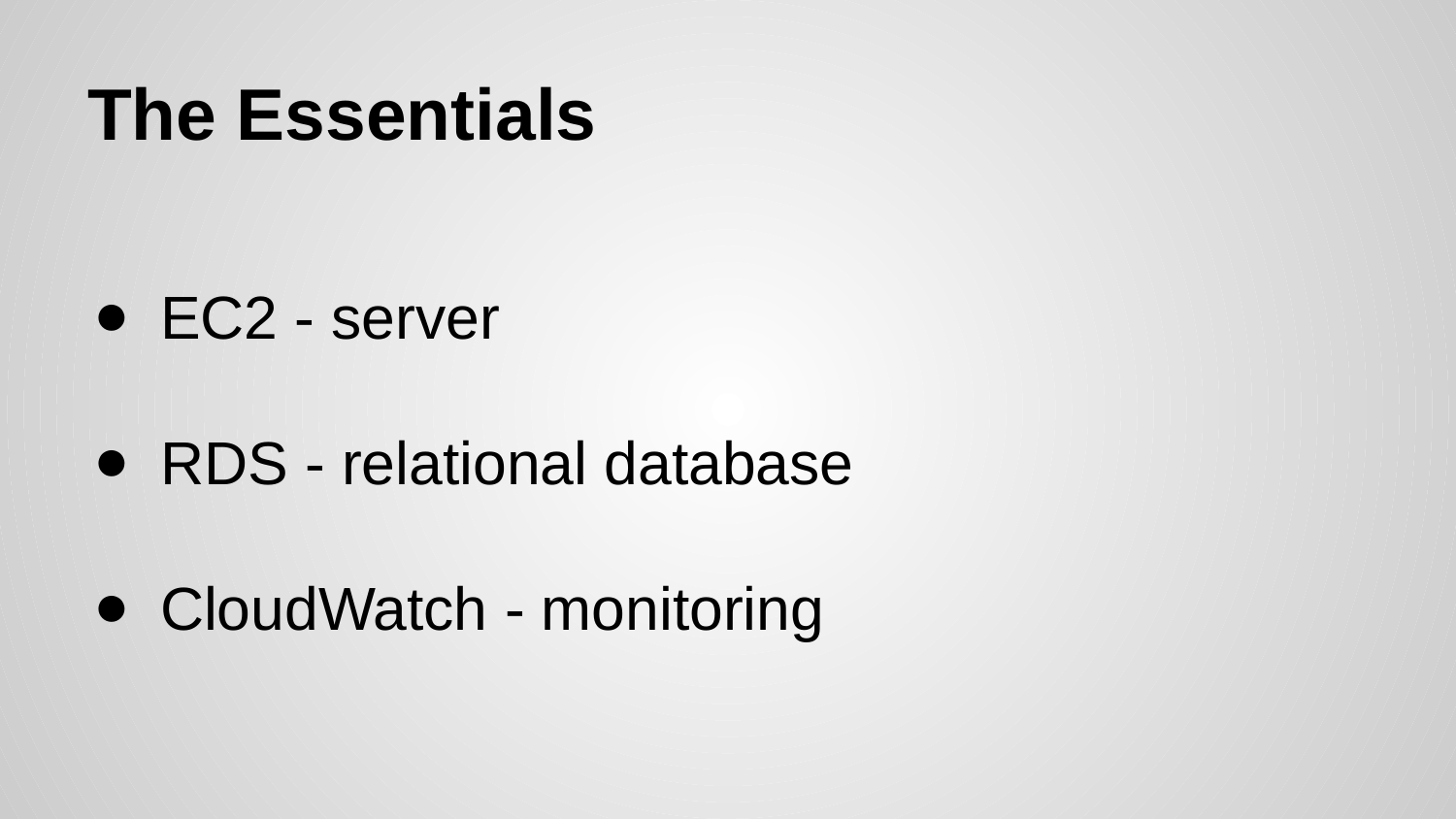

# The Essentials
EC2 - server
RDS - relational database
CloudWatch - monitoring